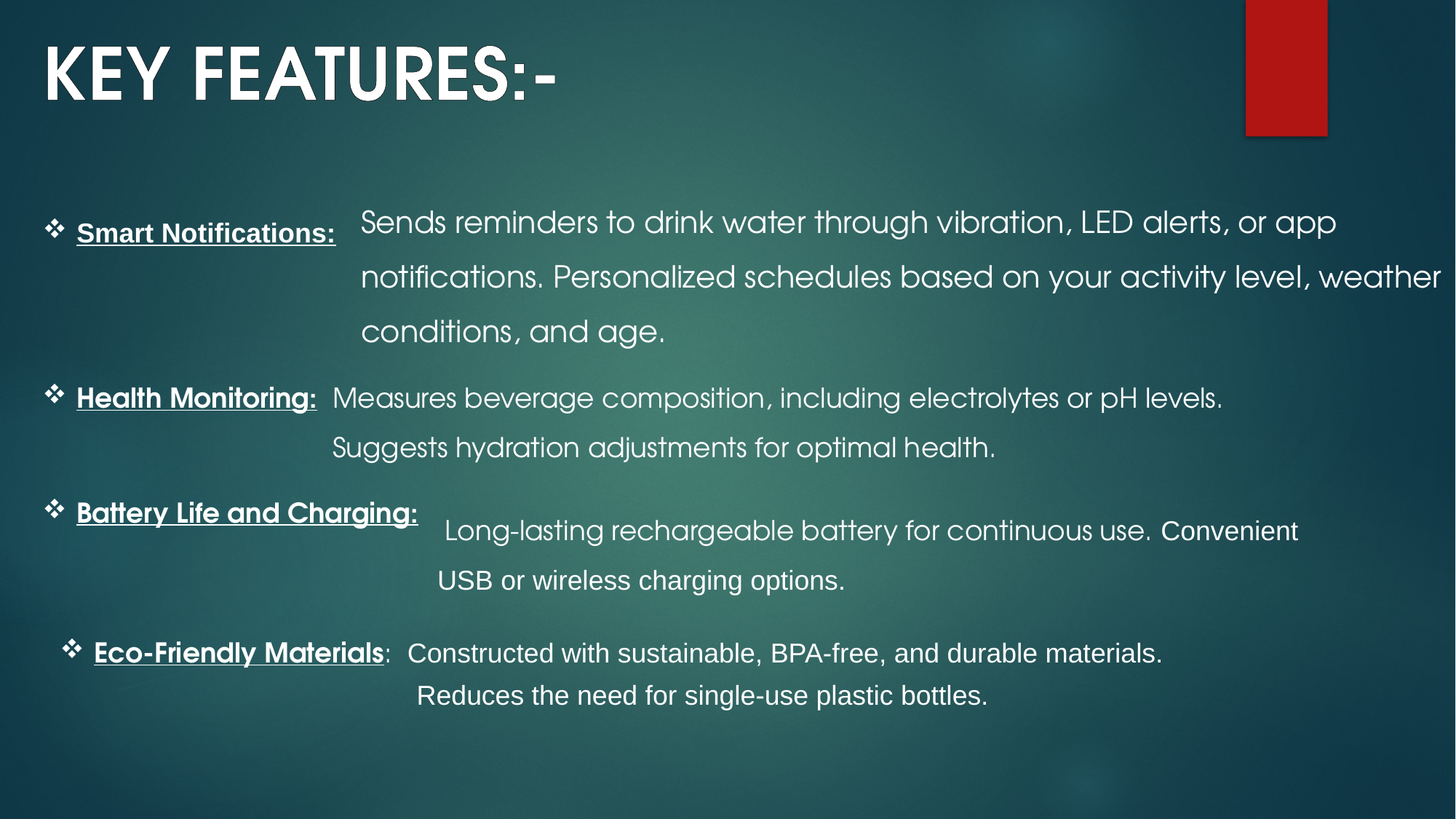

# KEY FEATURES:-
Sends reminders to drink water through vibration, LED alerts, or app notifications. Personalized schedules based on your activity level, weather conditions, and age.
Smart Notifications:
Health Monitoring:  Measures beverage composition, including electrolytes or pH levels.
                                      Suggests hydration adjustments for optimal health.
Battery Life and Charging:
 Long-lasting rechargeable battery for continuous use. Convenient USB or wireless charging options.
Eco-Friendly Materials:  Constructed with sustainable, BPA-free, and durable materials.

Reduces the need for single-use plastic bottles.